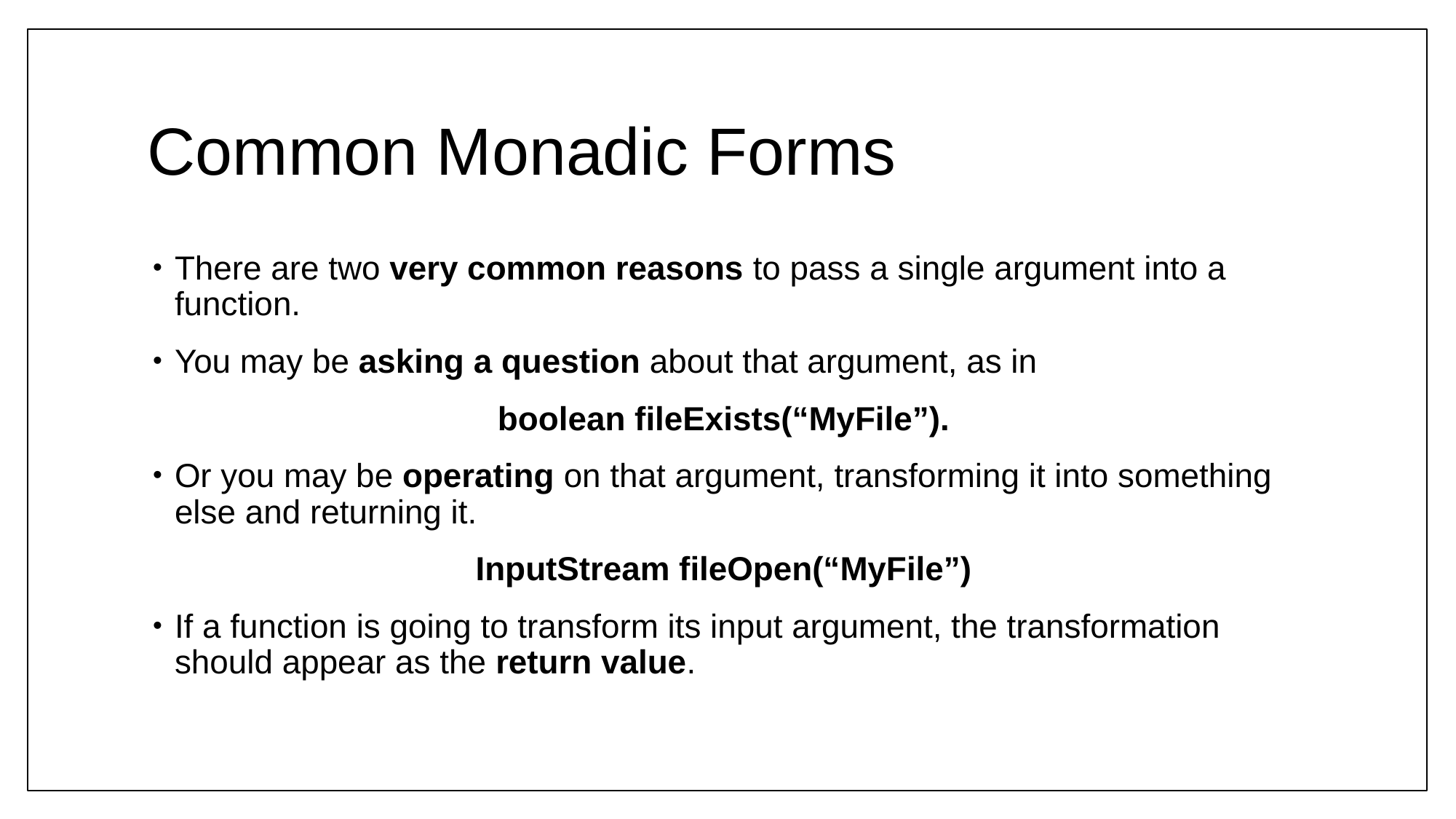

# Common Monadic Forms
There are two very common reasons to pass a single argument into a function.
You may be asking a question about that argument, as in
boolean fileExists(“MyFile”).
Or you may be operating on that argument, transforming it into something else and returning it.
InputStream fileOpen(“MyFile”)
If a function is going to transform its input argument, the transformation should appear as the return value.